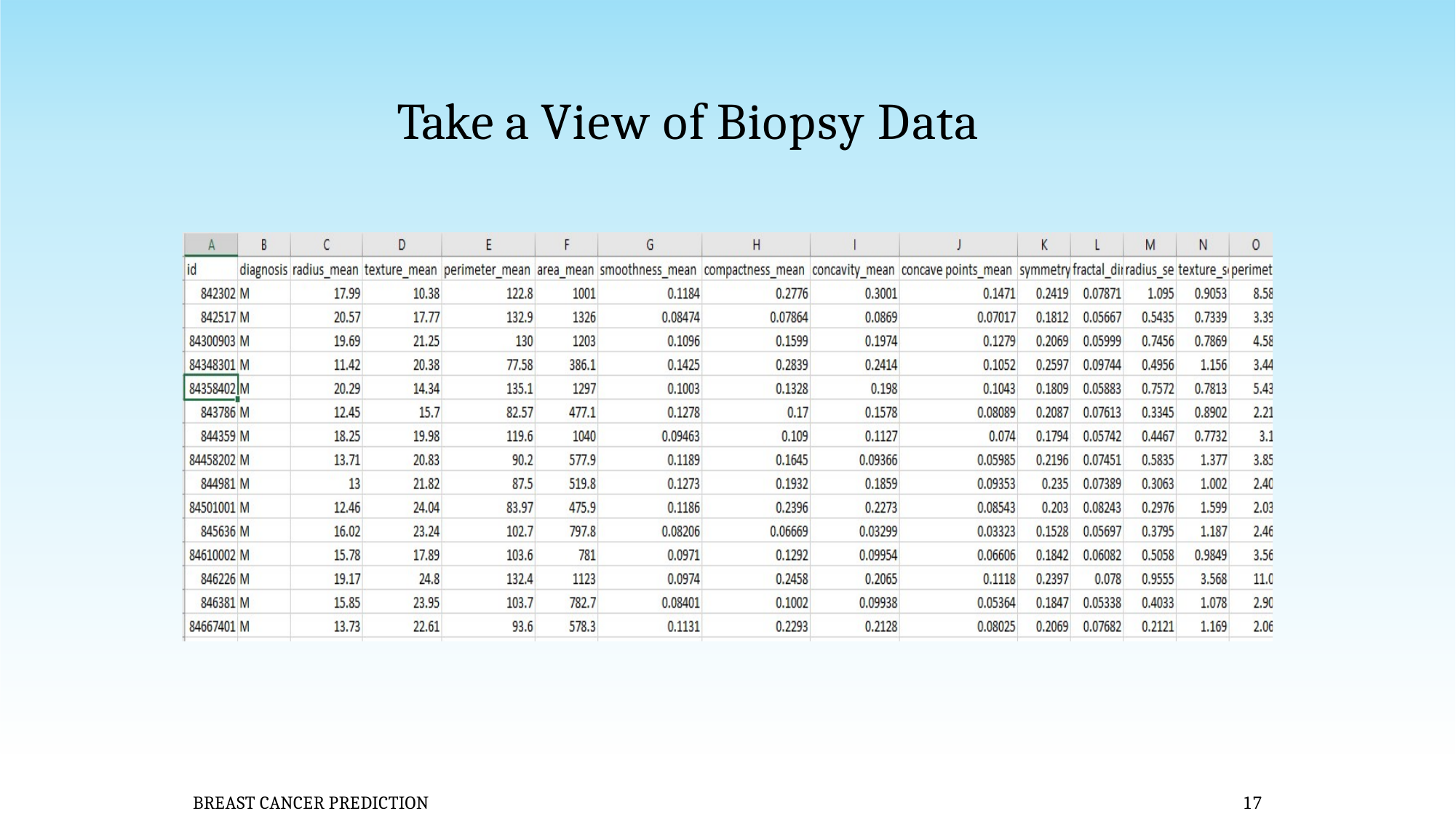

# Take a View of Biopsy Data

BREAST CANCER PREDICTION
17